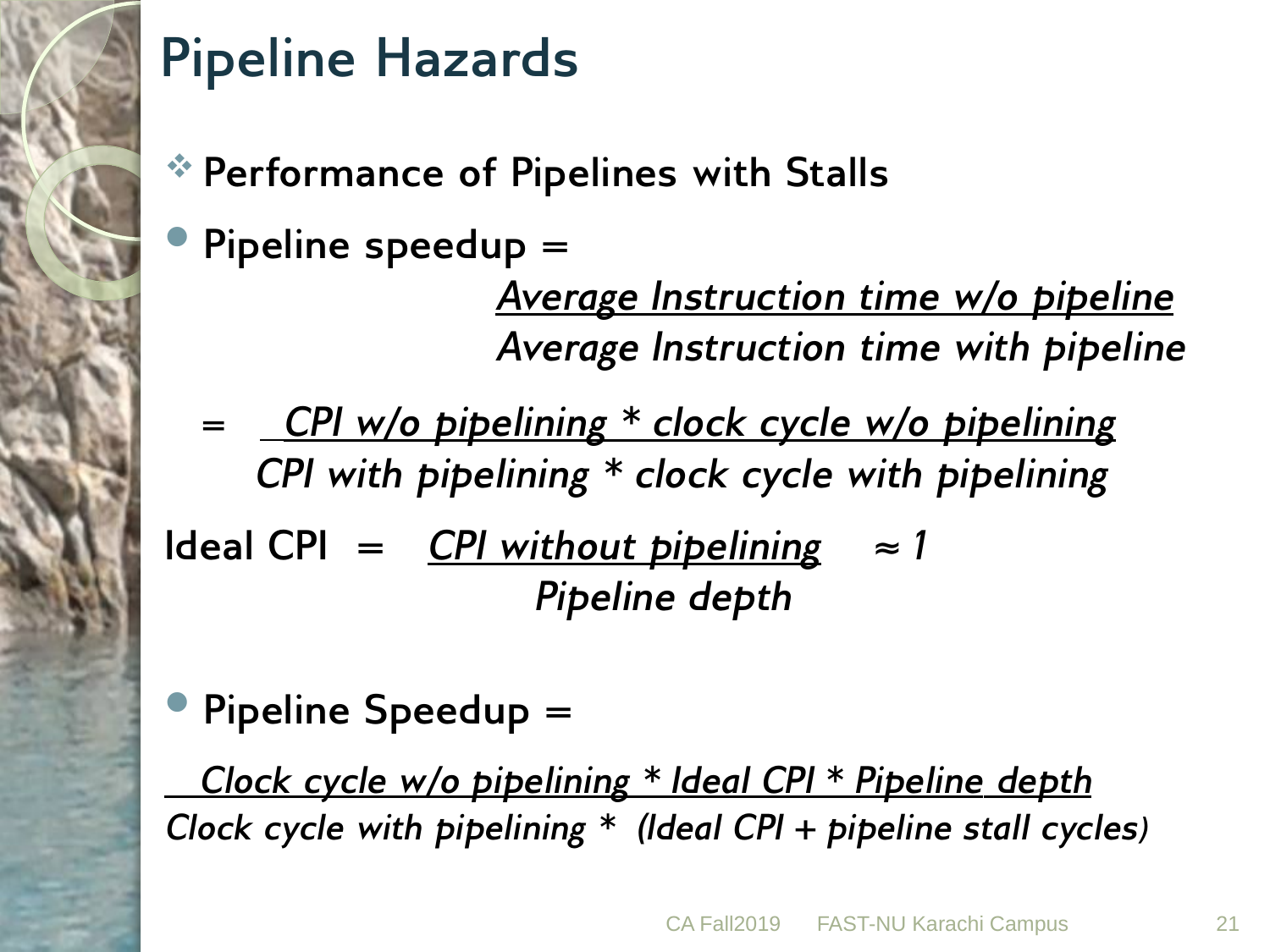

# Pipeline Hazards
Performance of Pipelines with Stalls

Pipeline speedup =
			   Average Instruction time w/o pipeline
			   Average Instruction time with pipeline

   =     CPI w/o pipelining * clock cycle w/o pipelining
	    CPI with pipelining * clock cycle with pipelining

Ideal CPI  =   CPI without pipelining    ≈ 1
	   	                Pipeline depth

Pipeline Speedup =

   Clock cycle w/o pipelining * Ideal CPI * Pipeline depth
Clock cycle with pipelining *  (Ideal CPI + pipeline stall cycles)

CA Fall2019
21
FAST-NU Karachi Campus